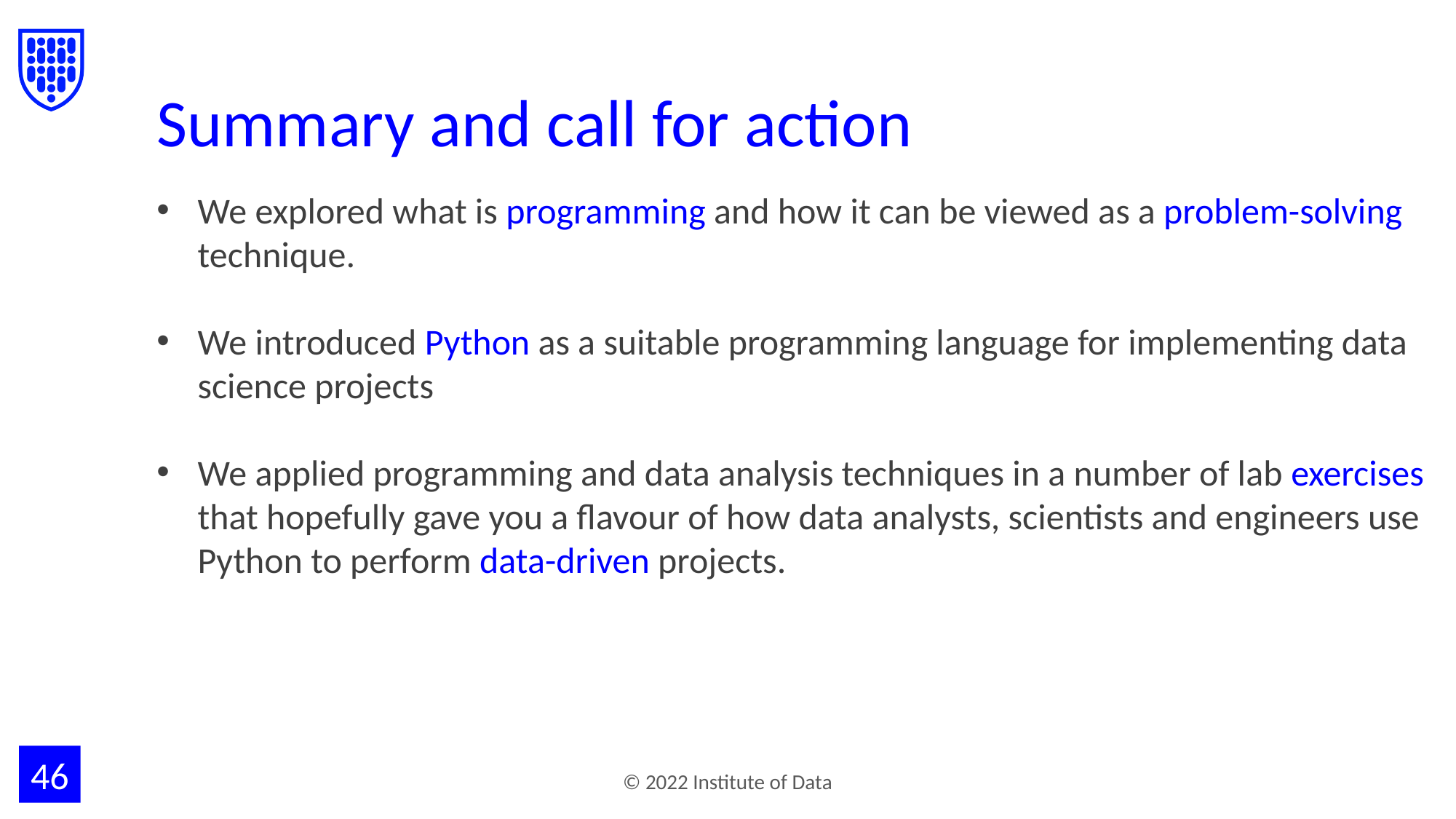

# Summary and call for action
We explored what is programming and how it can be viewed as a problem-solving technique.

We introduced Python as a suitable programming language for implementing data science projects

We applied programming and data analysis techniques in a number of lab exercises that hopefully gave you a flavour of how data analysts, scientists and engineers use Python to perform data-driven projects.